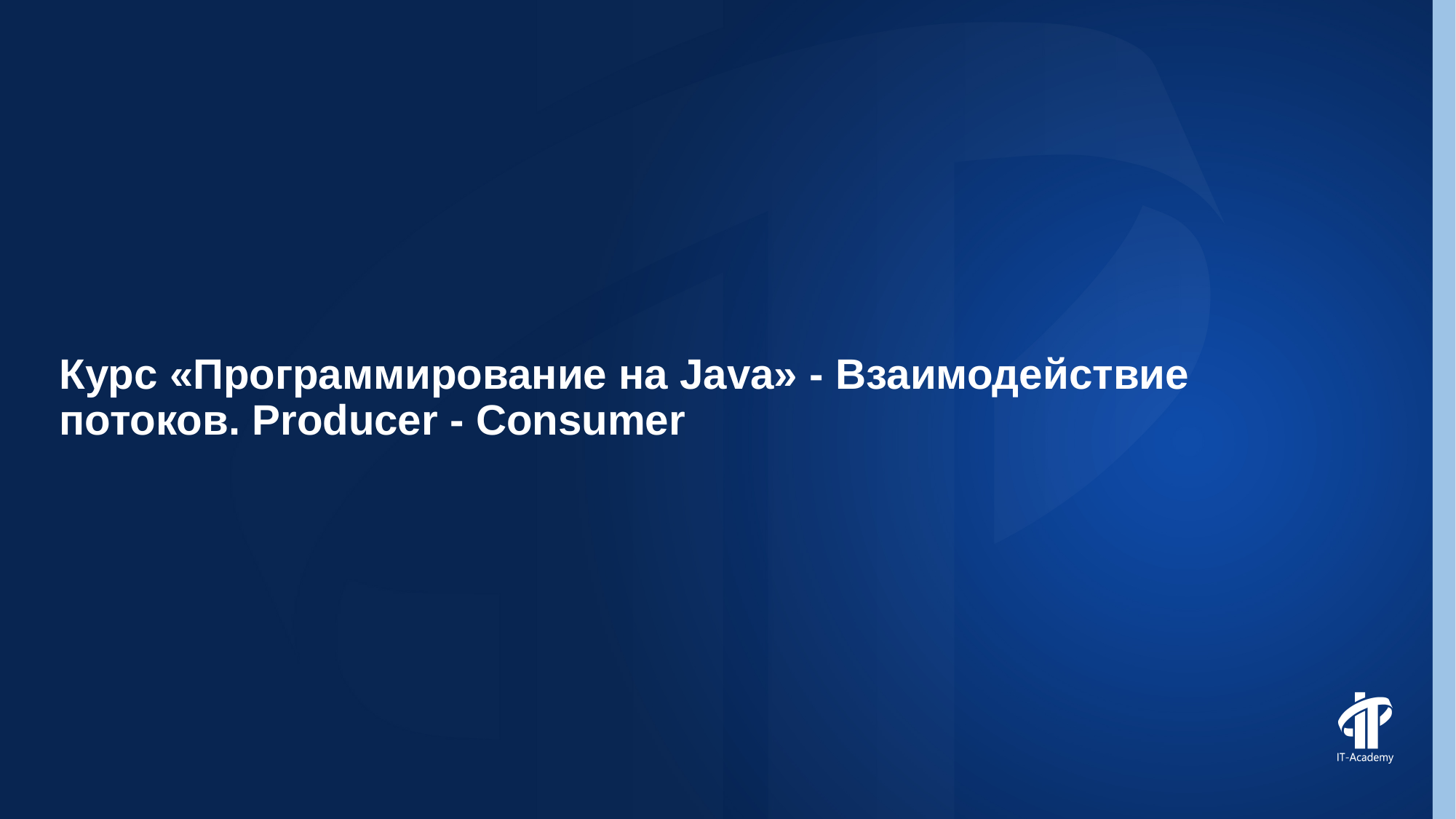

Курс «Программирование на Java» - Взаимодействие потоков. Producer - Consumer